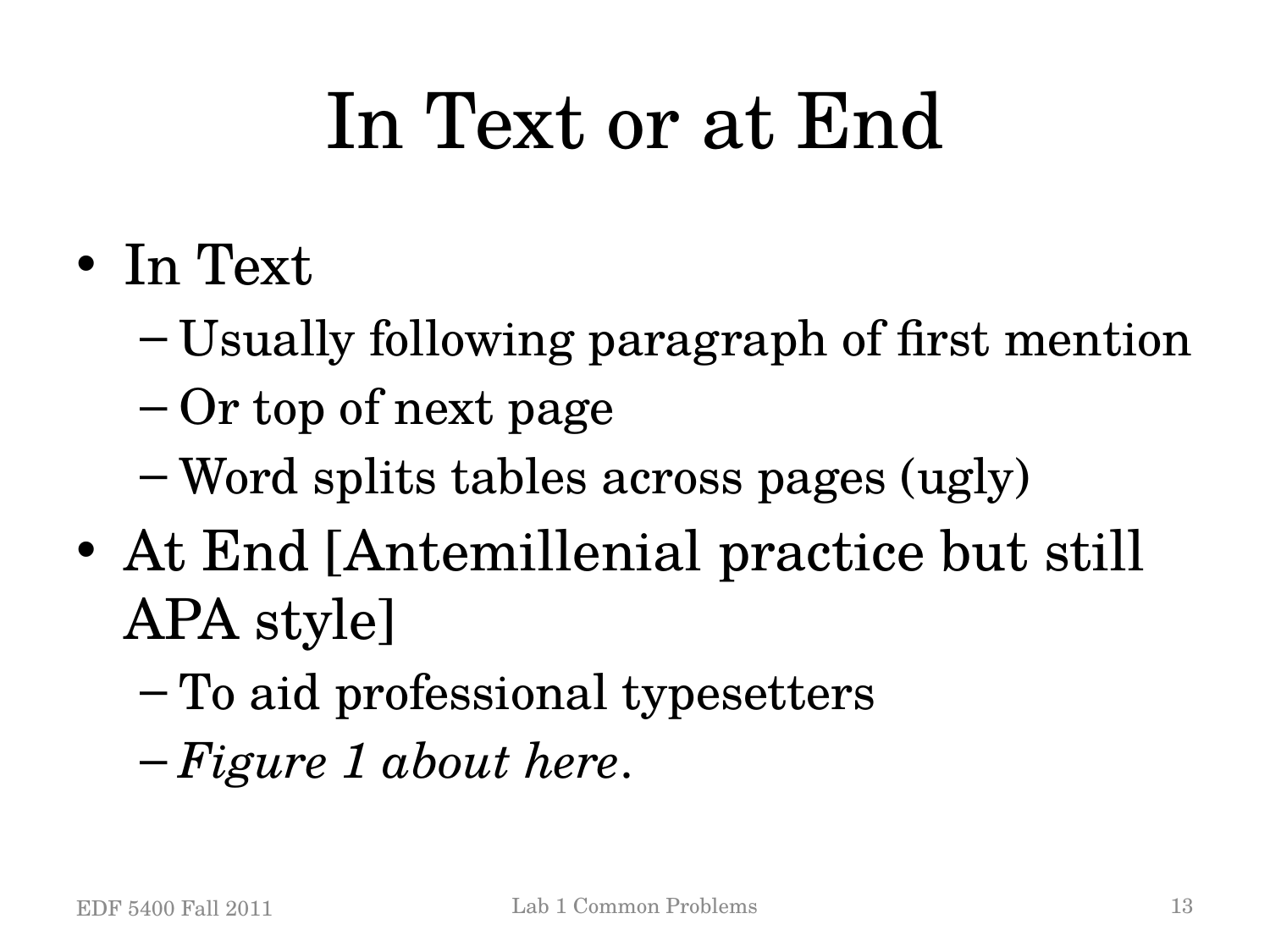

# In Text or at End
In Text
Usually following paragraph of first mention
Or top of next page
Word splits tables across pages (ugly)
At End [Antemillenial practice but still APA style]
To aid professional typesetters
Figure 1 about here.
EDF 5400 Fall 2011
Lab 1 Common Problems
13